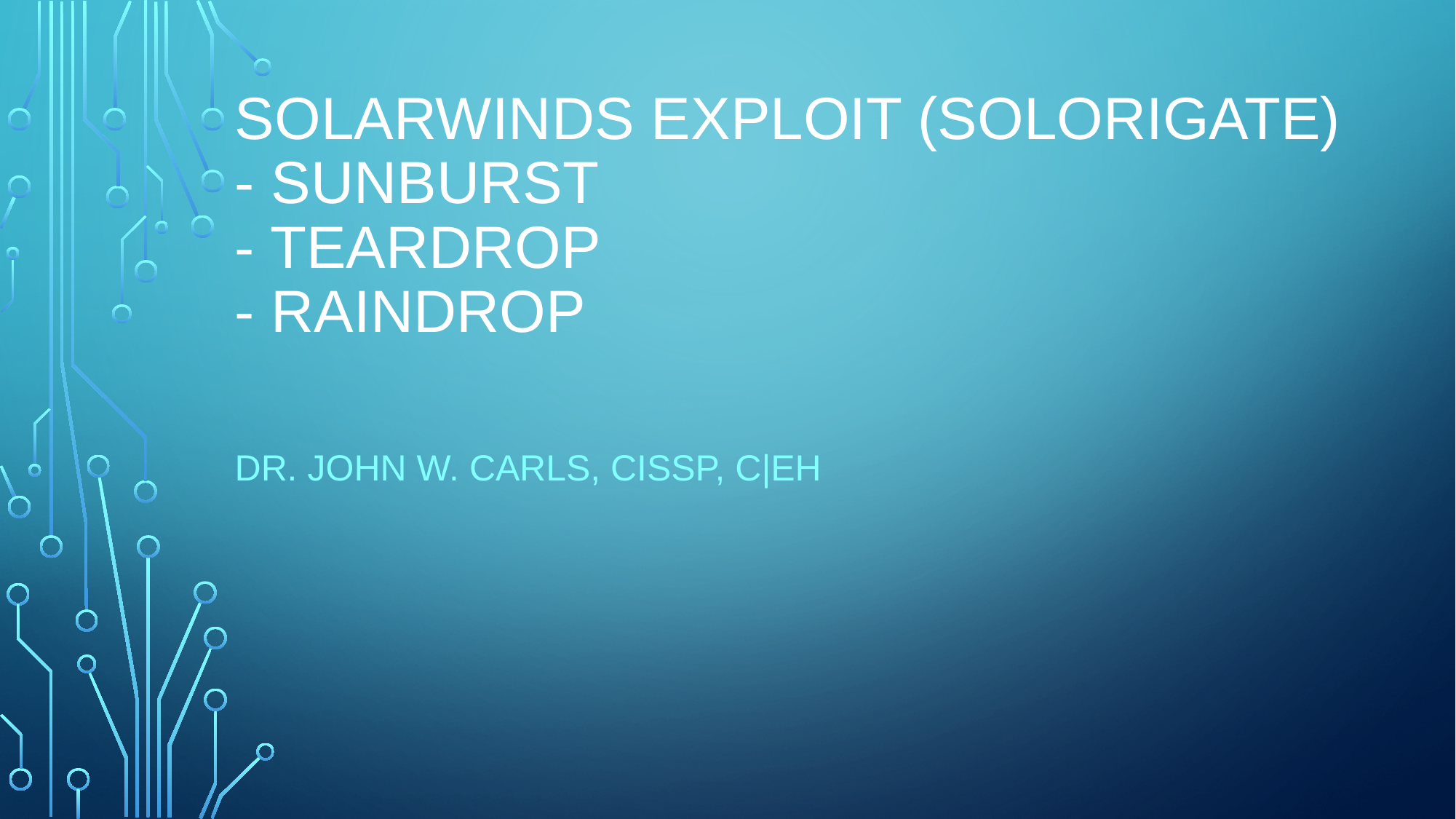

# SolarWinds Exploit (Solorigate) - Sunburst - Teardrop - Raindrop
Dr. John W. Carls, CISSP, C|EH